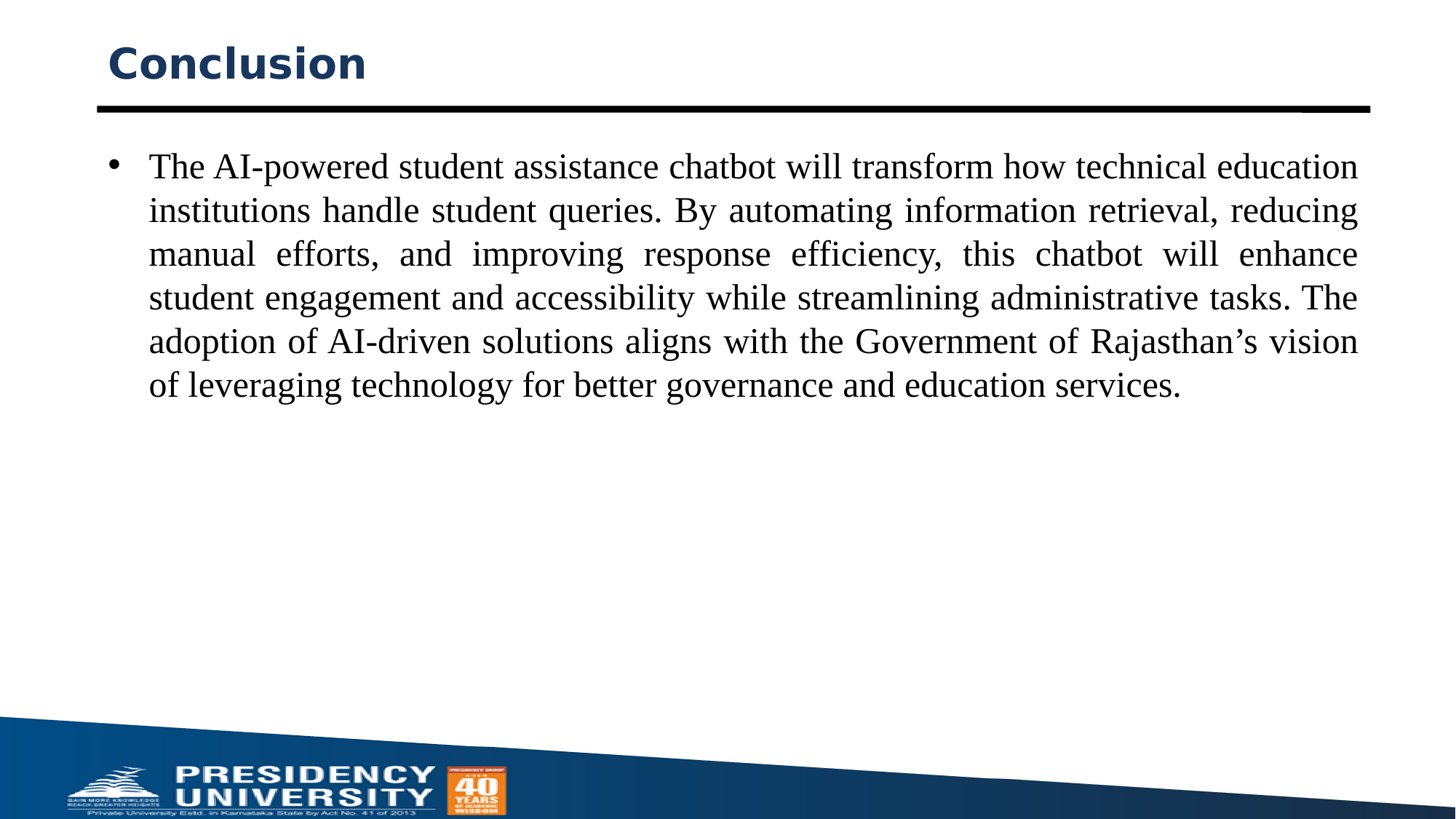

# Conclusion
The AI-powered student assistance chatbot will transform how technical education institutions handle student queries. By automating information retrieval, reducing manual efforts, and improving response efficiency, this chatbot will enhance student engagement and accessibility while streamlining administrative tasks. The adoption of AI-driven solutions aligns with the Government of Rajasthan’s vision of leveraging technology for better governance and education services.